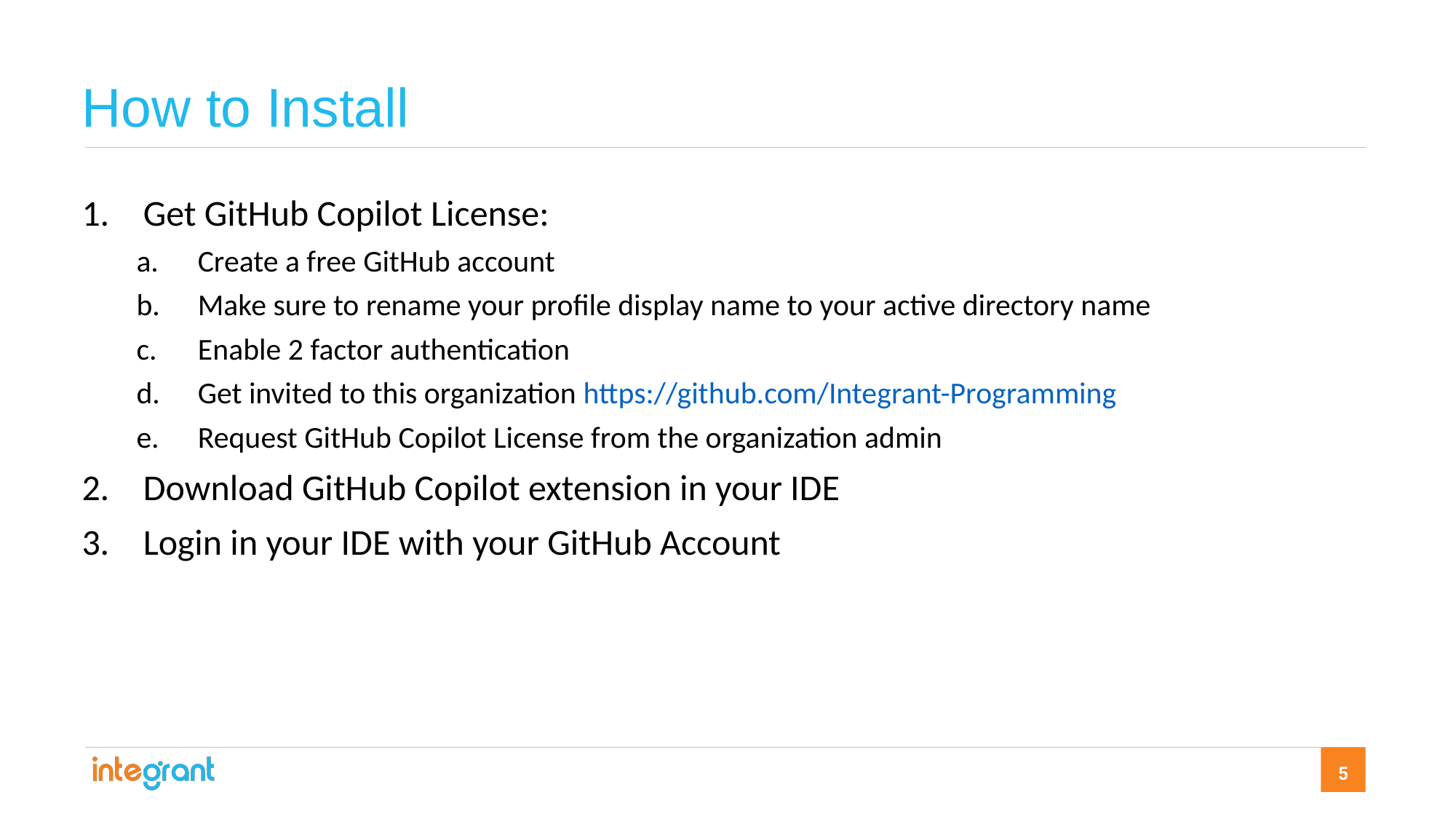

How to Install
Get GitHub Copilot License:
Create a free GitHub account
Make sure to rename your profile display name to your active directory name
Enable 2 factor authentication
Get invited to this organization https://github.com/Integrant-Programming
Request GitHub Copilot License from the organization admin
Download GitHub Copilot extension in your IDE
Login in your IDE with your GitHub Account

5